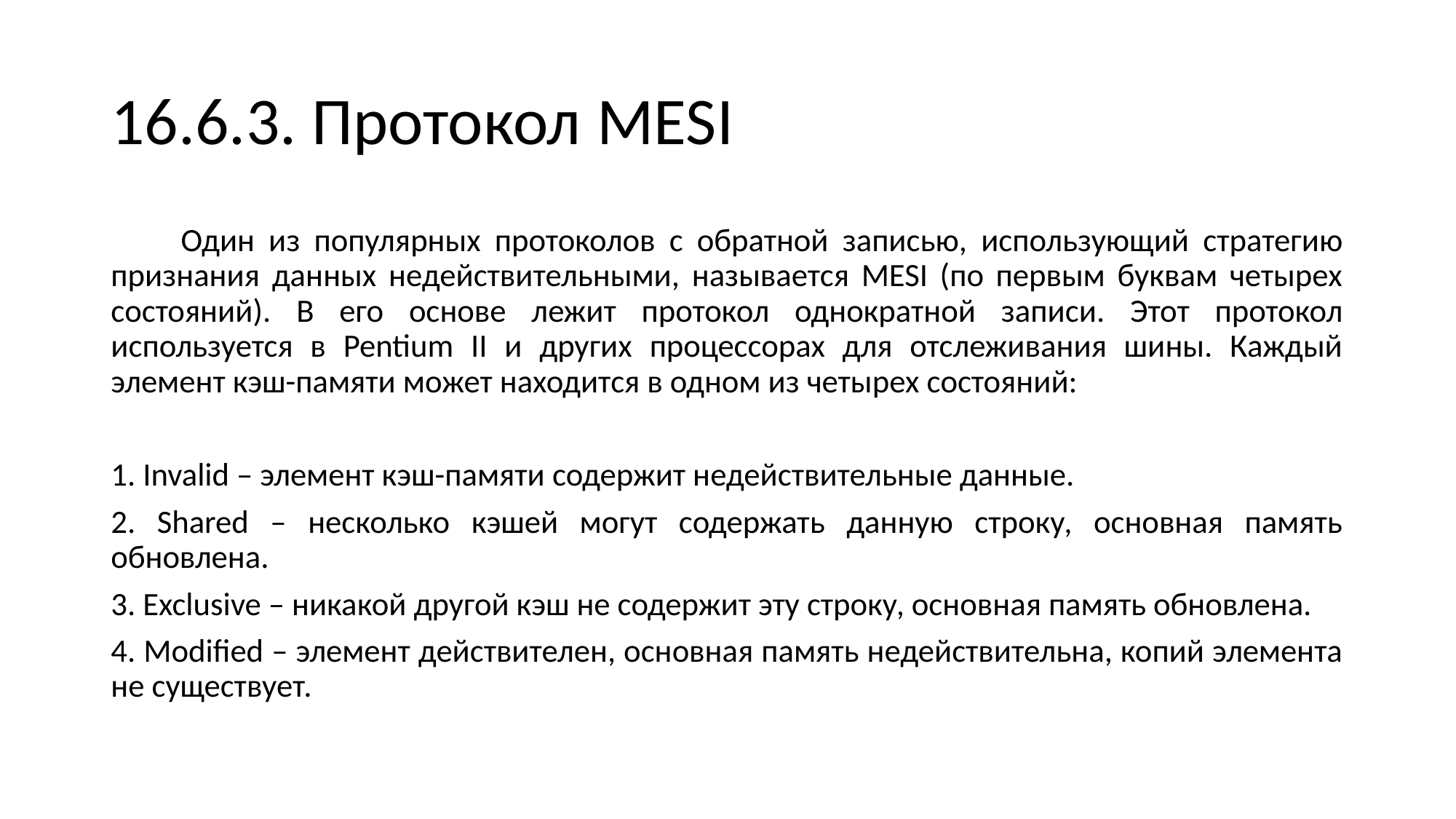

# 16.6.3. Протокол MESI
     Один из популярных протоколов с обратной записью, использующий стратегию признания данных недействительными, называется MESI (по первым буквам четырех состояний). В его основе лежит протокол однократной записи. Этот протокол используется в Pentium II и других процессорах для отслеживания шины. Каждый элемент кэш-памяти может находится в одном из четырех состояний:

1. Invalid – элемент кэш-памяти содержит недействительные данные.
2. Shared – несколько кэшей могут содержать данную строку, основная память обновлена.
3. Exclusive – никакой другой кэш не содержит эту строку, основная память обновлена.
4. Modified – элемент действителен, основная память недействительна, копий элемента не существует.